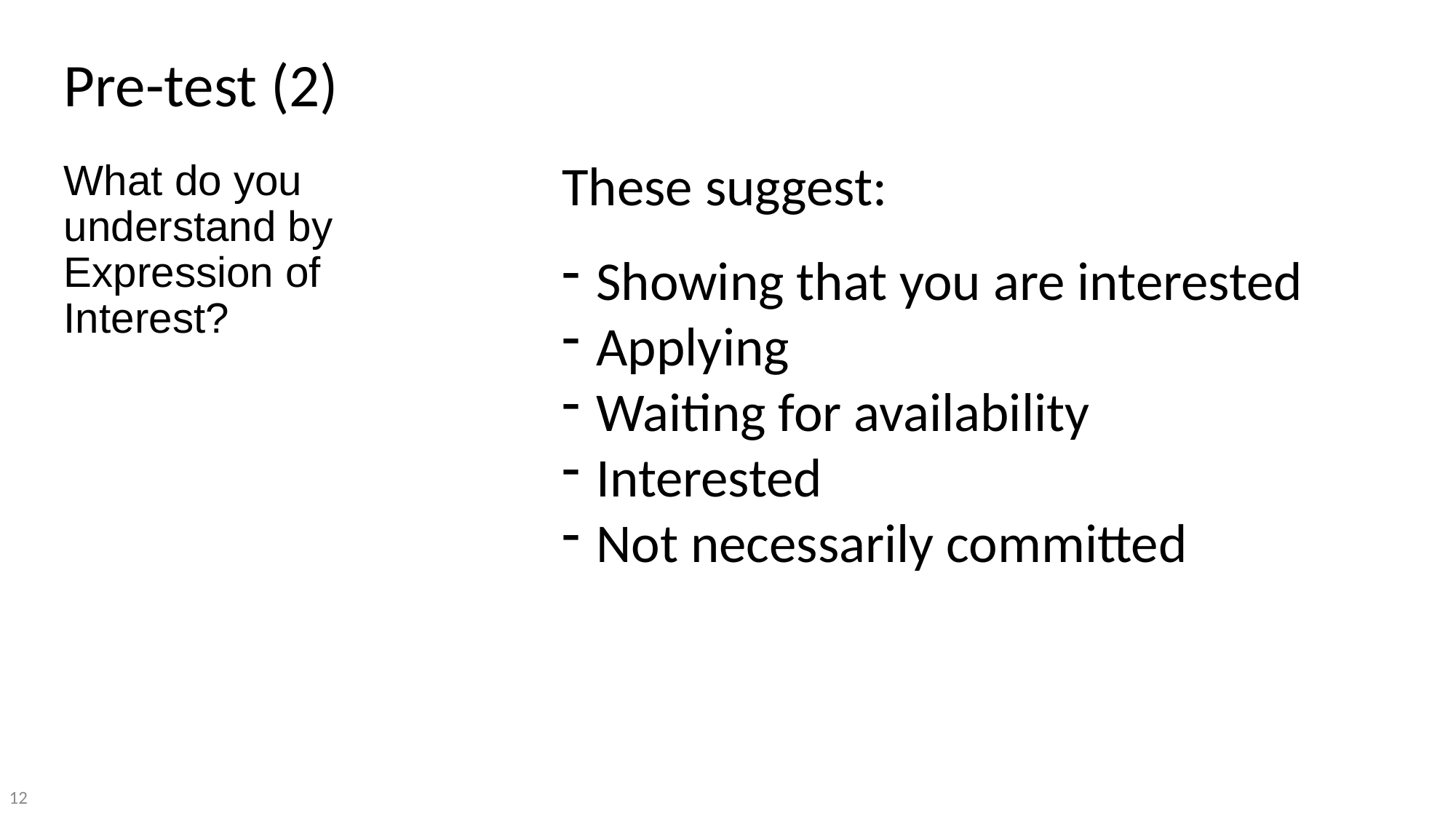

# Pre-test (2)
These suggest:

Showing that you are interested
Applying
Waiting for availability
Interested
Not necessarily committed

What do you understand by Expression of Interest?

12